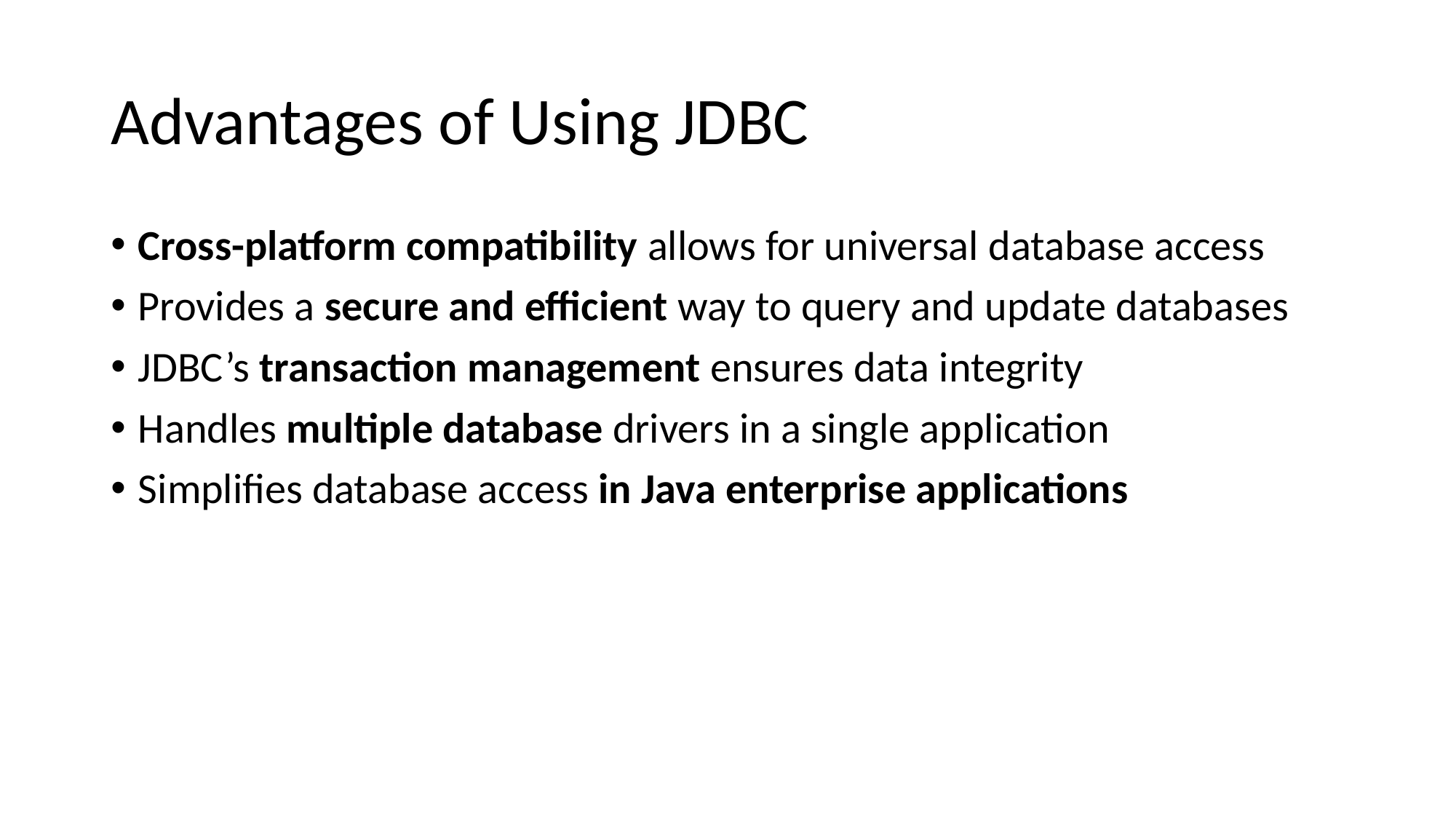

# Advantages of Using JDBC
Cross-platform compatibility allows for universal database access
Provides a secure and efficient way to query and update databases
JDBC’s transaction management ensures data integrity
Handles multiple database drivers in a single application
Simplifies database access in Java enterprise applications